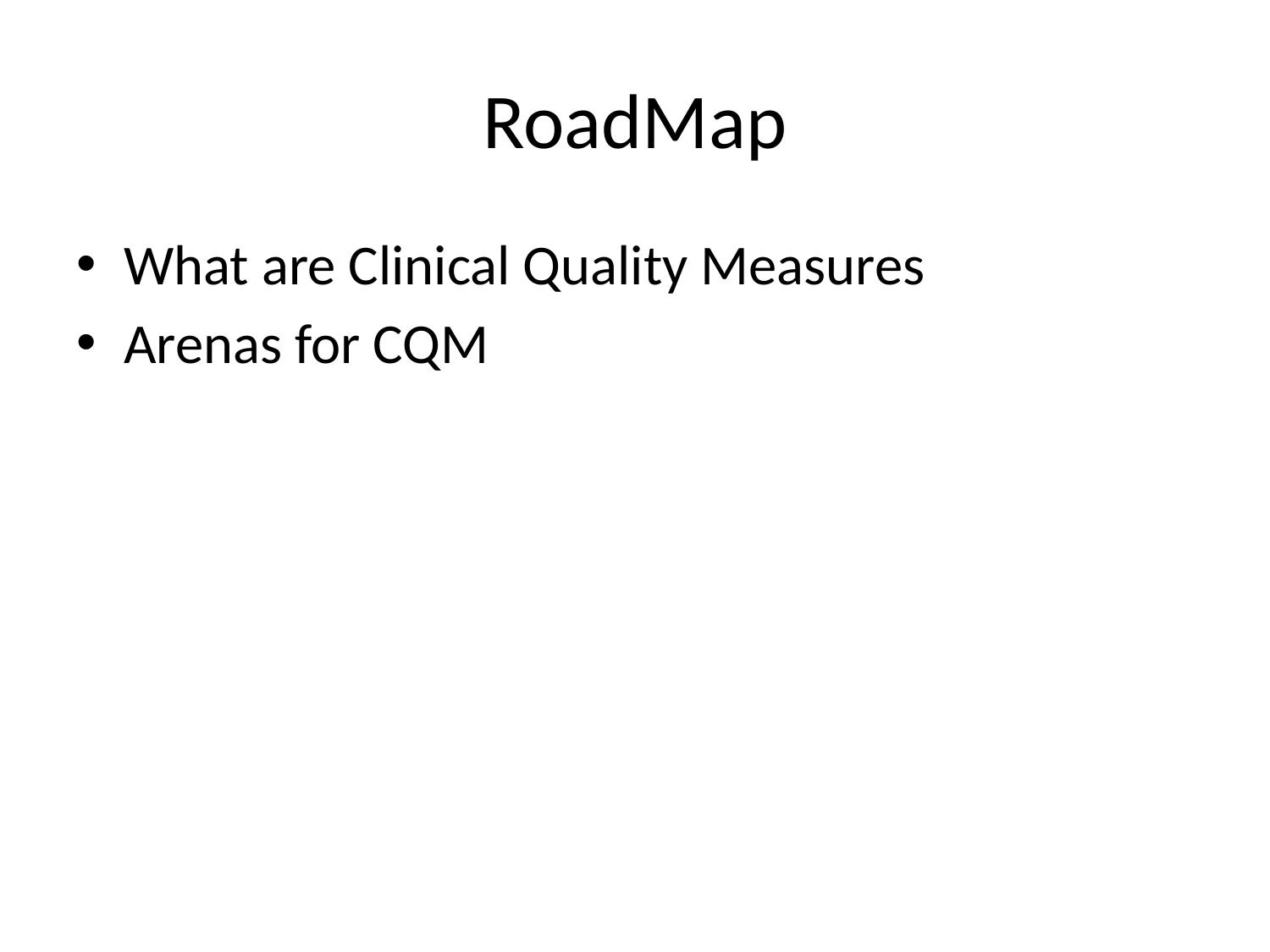

# RoadMap
What are Clinical Quality Measures
Arenas for CQM